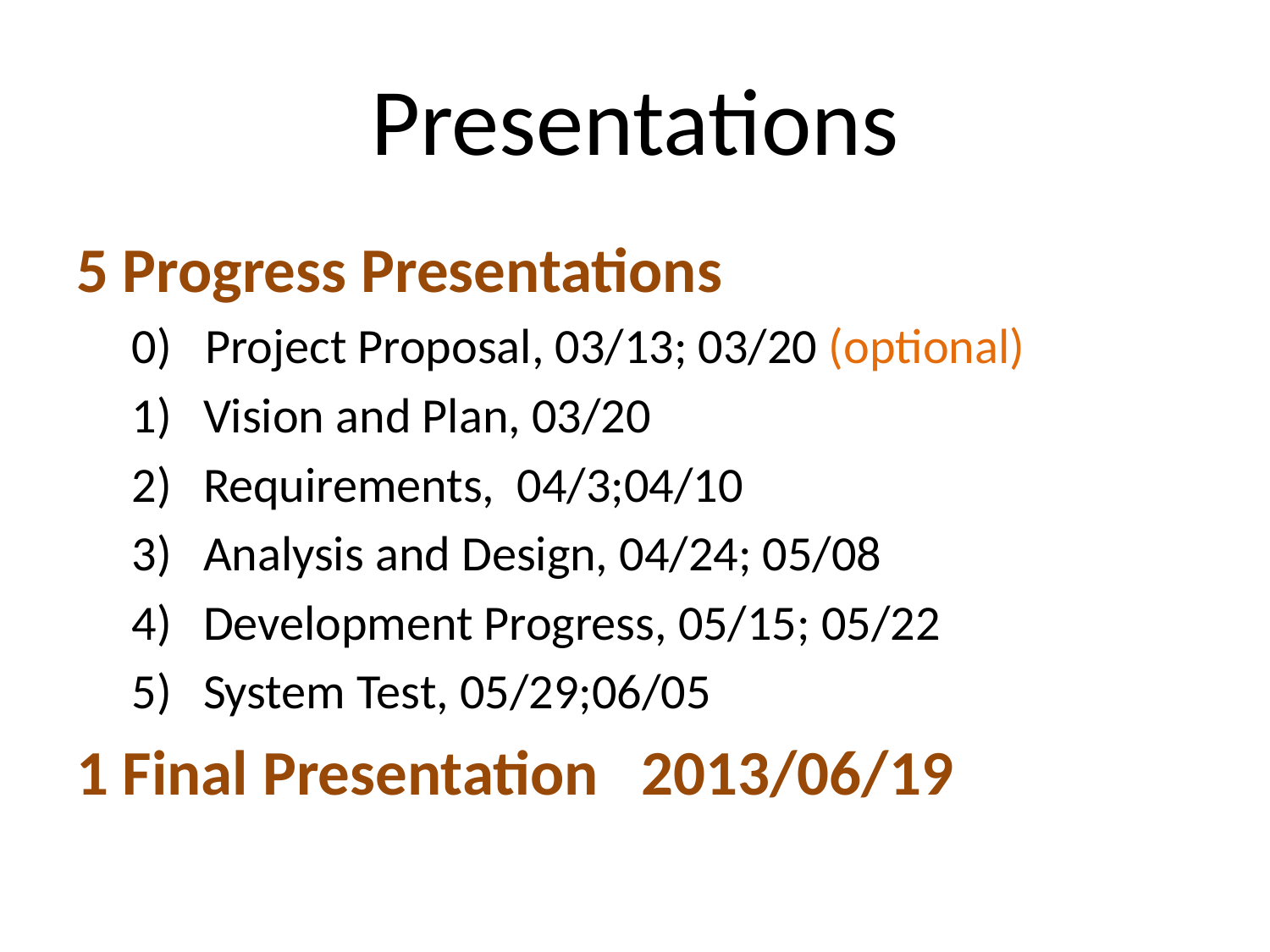

# Presentations
5 Progress Presentations
0)   Project Proposal, 03/13; 03/20 (optional)
Vision and Plan, 03/20
Requirements,  04/3;04/10
Analysis and Design, 04/24; 05/08
Development Progress, 05/15; 05/22
System Test, 05/29;06/05
1 Final Presentation   2013/06/19